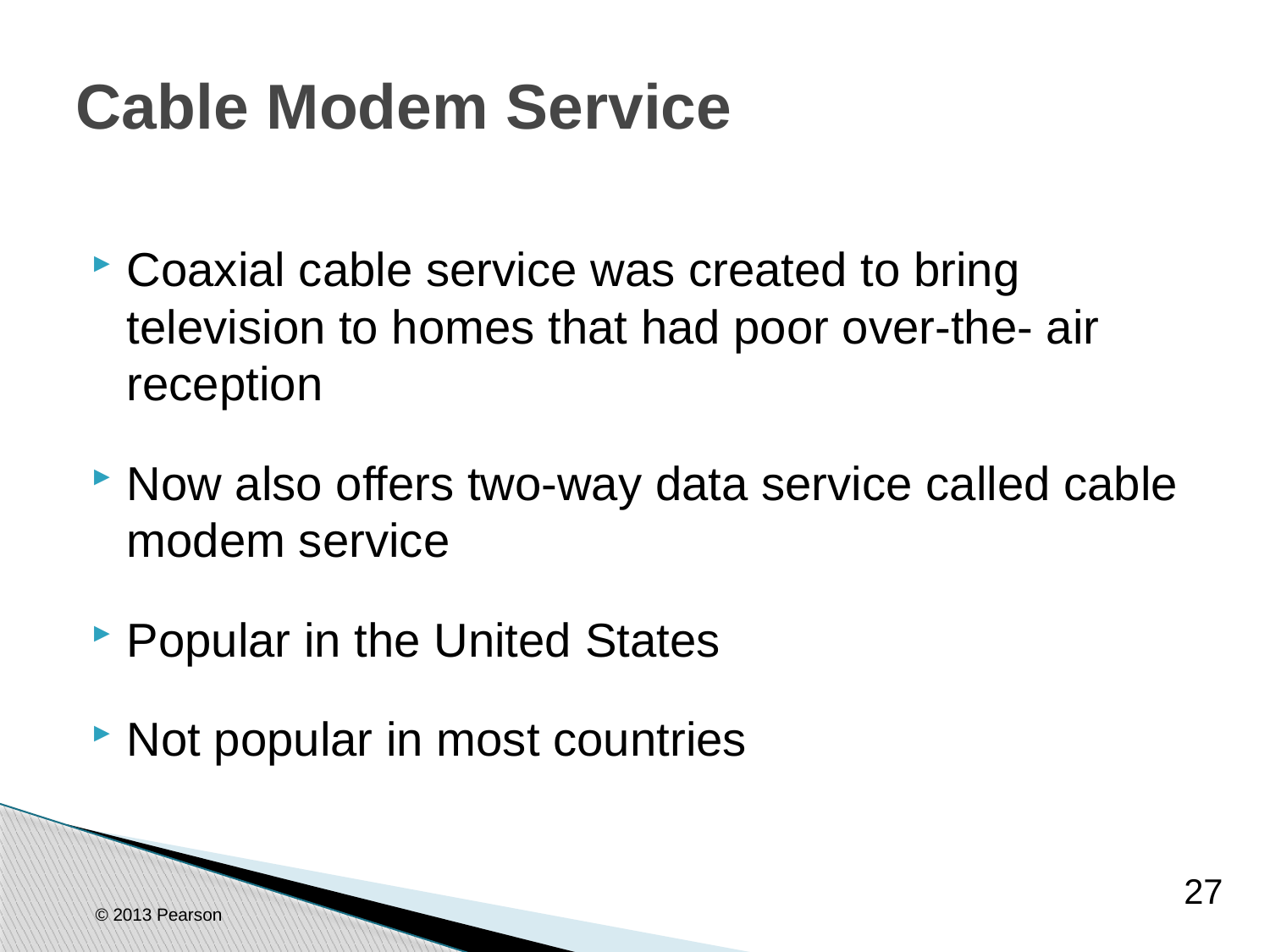

# Cable Modem Service
Coaxial cable service was created to bring television to homes that had poor over-the- air reception
Now also offers two-way data service called cable modem service
Popular in the United States
Not popular in most countries
27
© 2013 Pearson